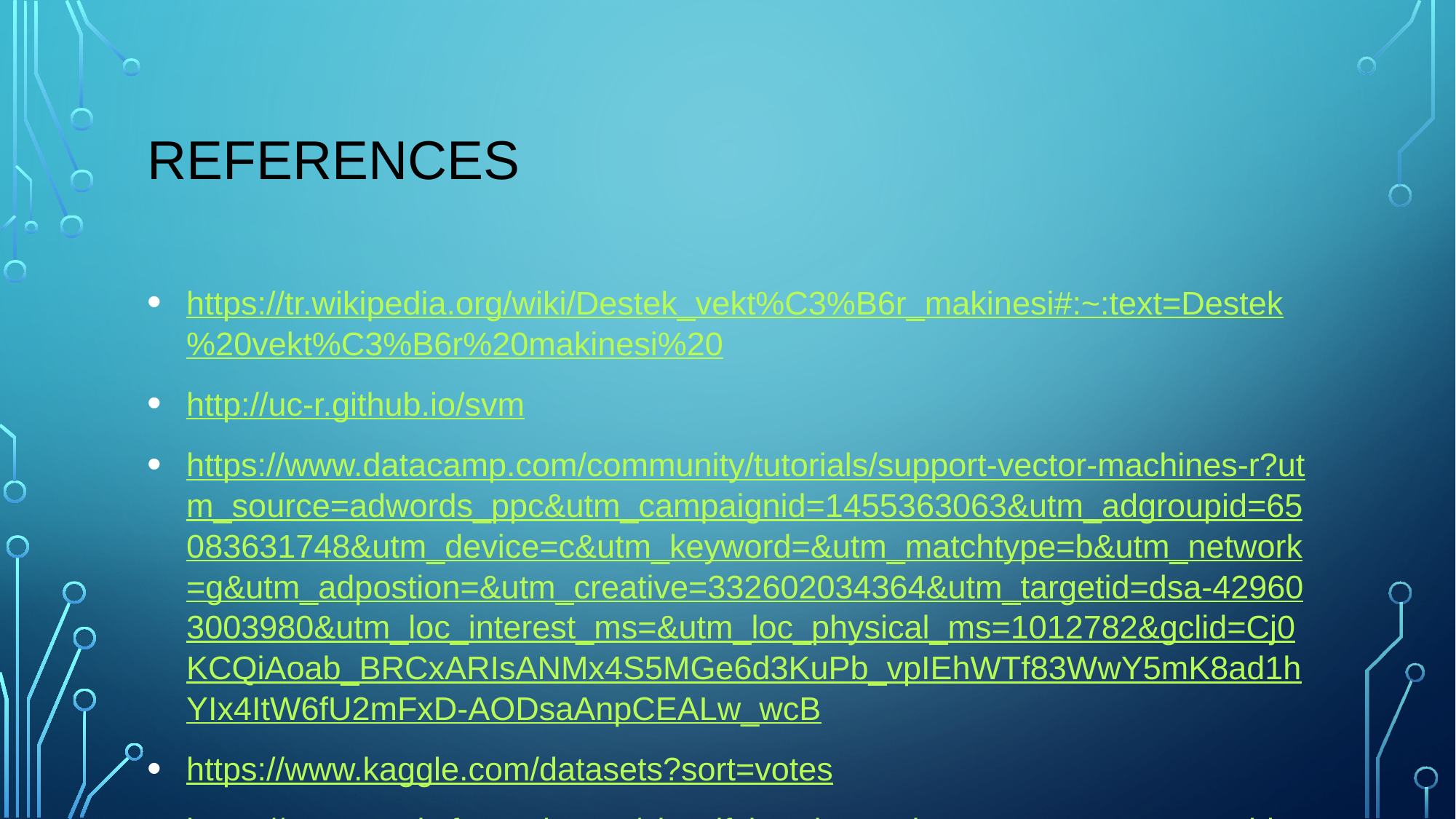

# References
https://tr.wikipedia.org/wiki/Destek_vekt%C3%B6r_makinesi#:~:text=Destek%20vekt%C3%B6r%20makinesi%20
http://uc-r.github.io/svm
https://www.datacamp.com/community/tutorials/support-vector-machines-r?utm_source=adwords_ppc&utm_campaignid=1455363063&utm_adgroupid=65083631748&utm_device=c&utm_keyword=&utm_matchtype=b&utm_network=g&utm_adpostion=&utm_creative=332602034364&utm_targetid=dsa-429603003980&utm_loc_interest_ms=&utm_loc_physical_ms=1012782&gclid=Cj0KCQiAoab_BRCxARIsANMx4S5MGe6d3KuPb_vpIEhWTf83WwY5mK8ad1hYIx4ItW6fU2mFxD-AODsaAnpCEALw_wcB
https://www.kaggle.com/datasets?sort=votes
https://www.geeksforgeeks.org/classifying-data-using-support-vector-machinessvms-in-r/
Lecture Notes